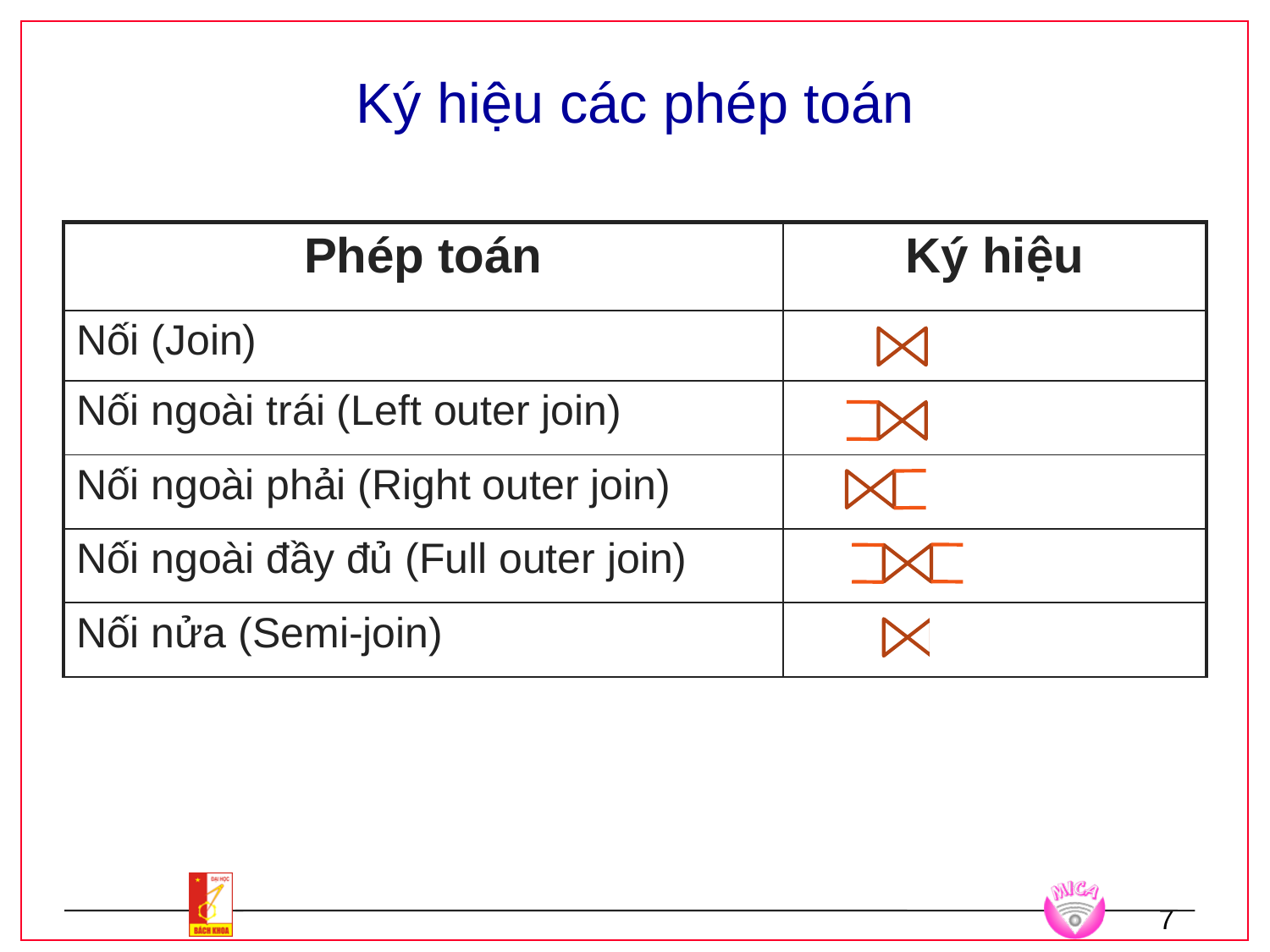

# Ký hiệu các phép toán
| Phép toán | Ký hiệu |
| --- | --- |
| Nối (Join) |  |
| Nối ngoài trái (Left outer join) |  |
| Nối ngoài phải (Right outer join) |  |
| Nối ngoài đầy đủ (Full outer join) |  |
| Nối nửa (Semi-join) |  |